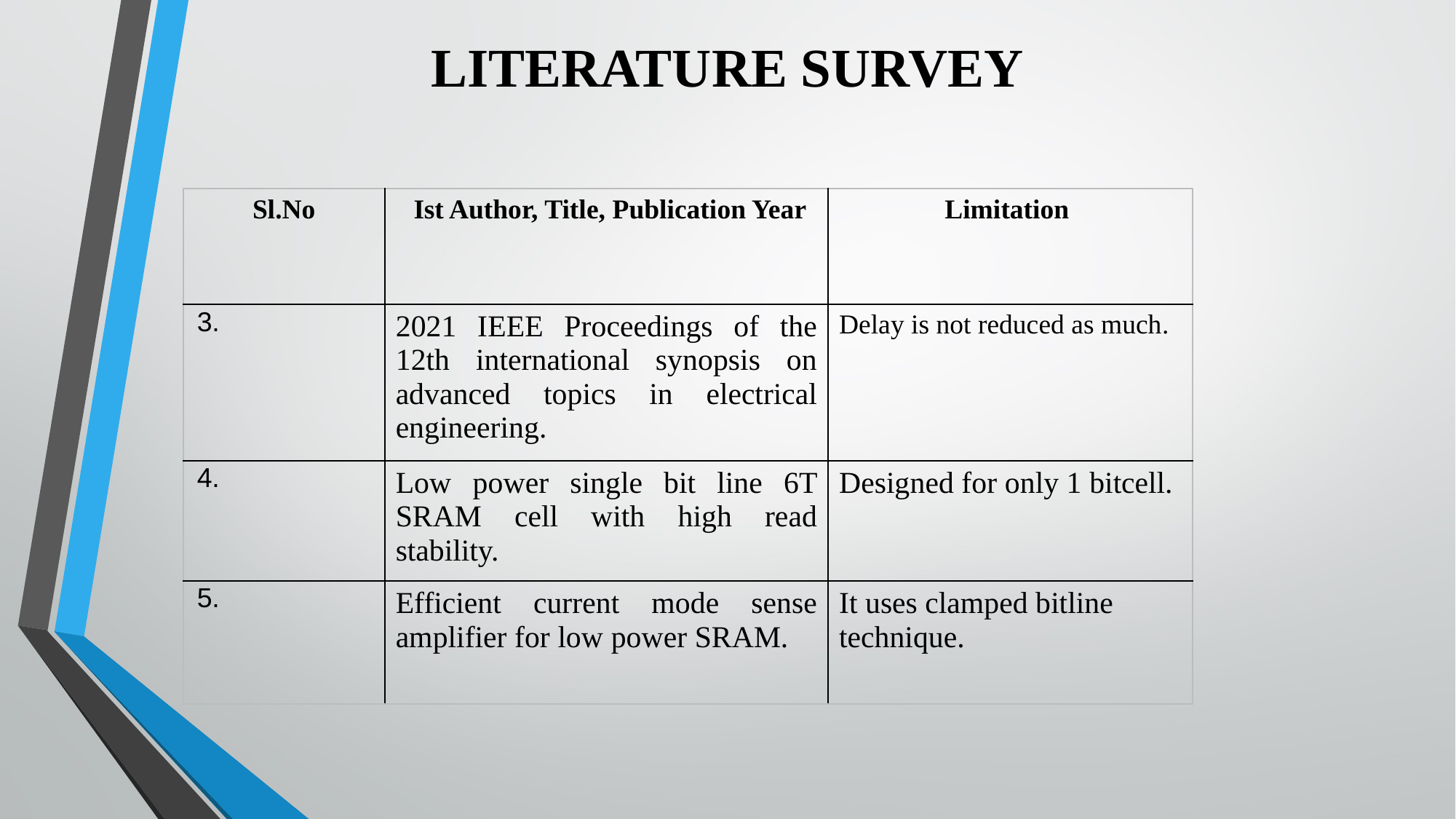

# LITERATURE SURVEY
| Sl.No | Ist Author, Title, Publication Year | Limitation |
| --- | --- | --- |
| 3. | 2021 IEEE Proceedings of the 12th international synopsis on advanced topics in electrical engineering. | Delay is not reduced as much. |
| 4. | Low power single bit line 6T SRAM cell with high read stability. | Designed for only 1 bitcell. |
| 5. | Efficient current mode sense amplifier for low power SRAM. | It uses clamped bitline technique. |